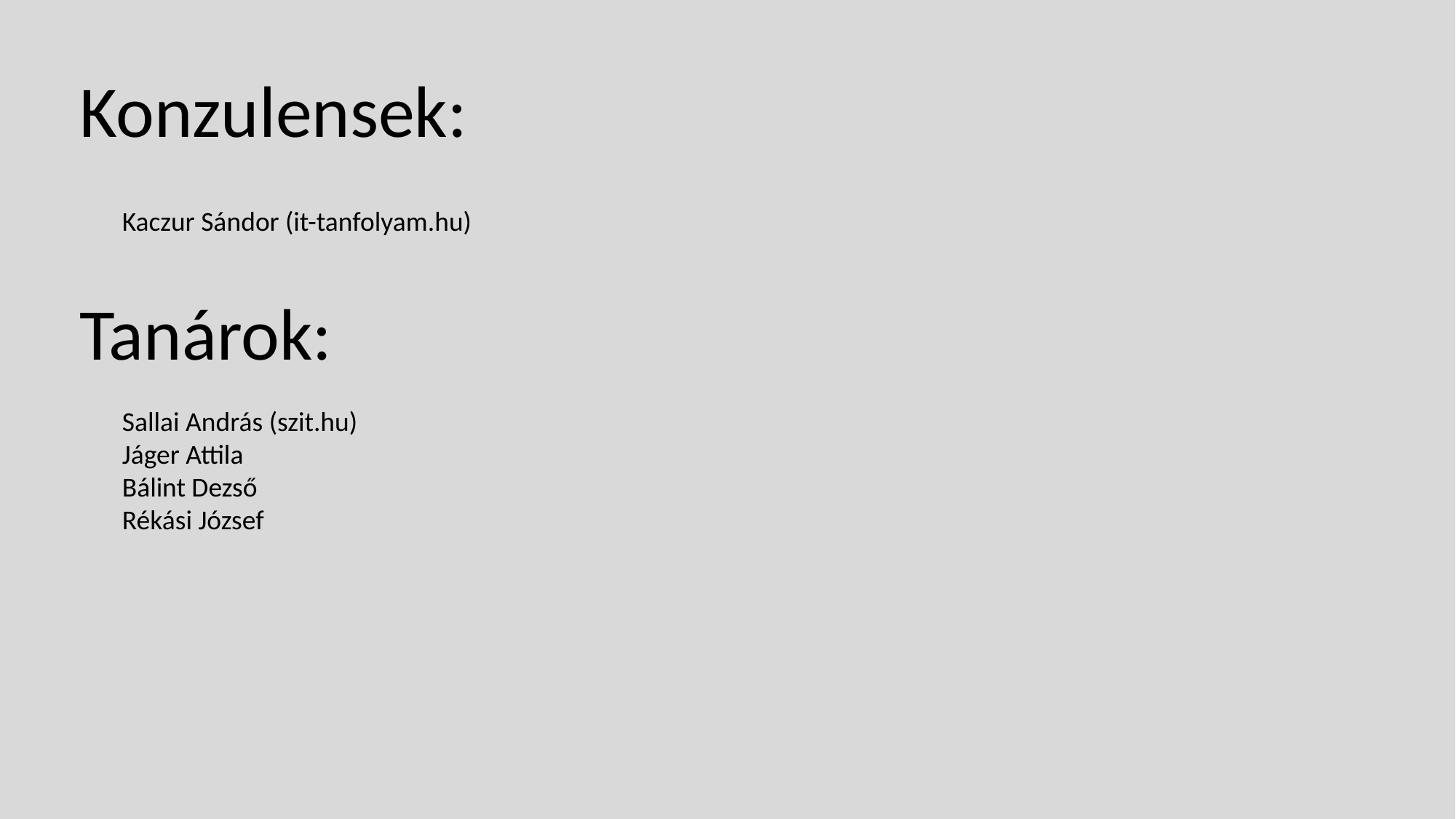

Konzulensek:
Kaczur Sándor (it-tanfolyam.hu)
Tanárok:
Sallai András (szit.hu)
Jáger Attila
Bálint Dezső
Rékási József